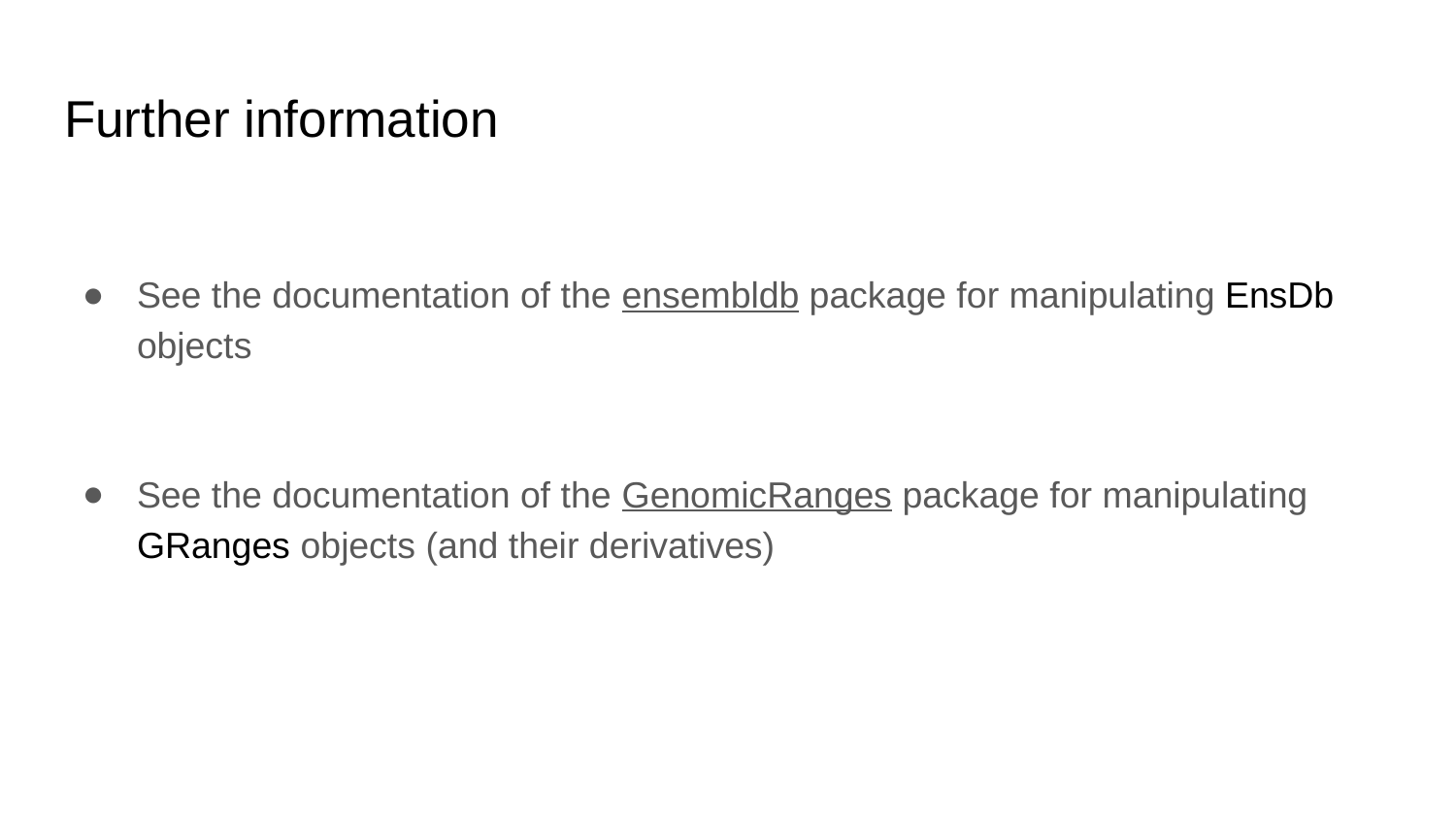

# Further information
See the documentation of the ensembldb package for manipulating EnsDb objects

See the documentation of the GenomicRanges package for manipulating GRanges objects (and their derivatives)